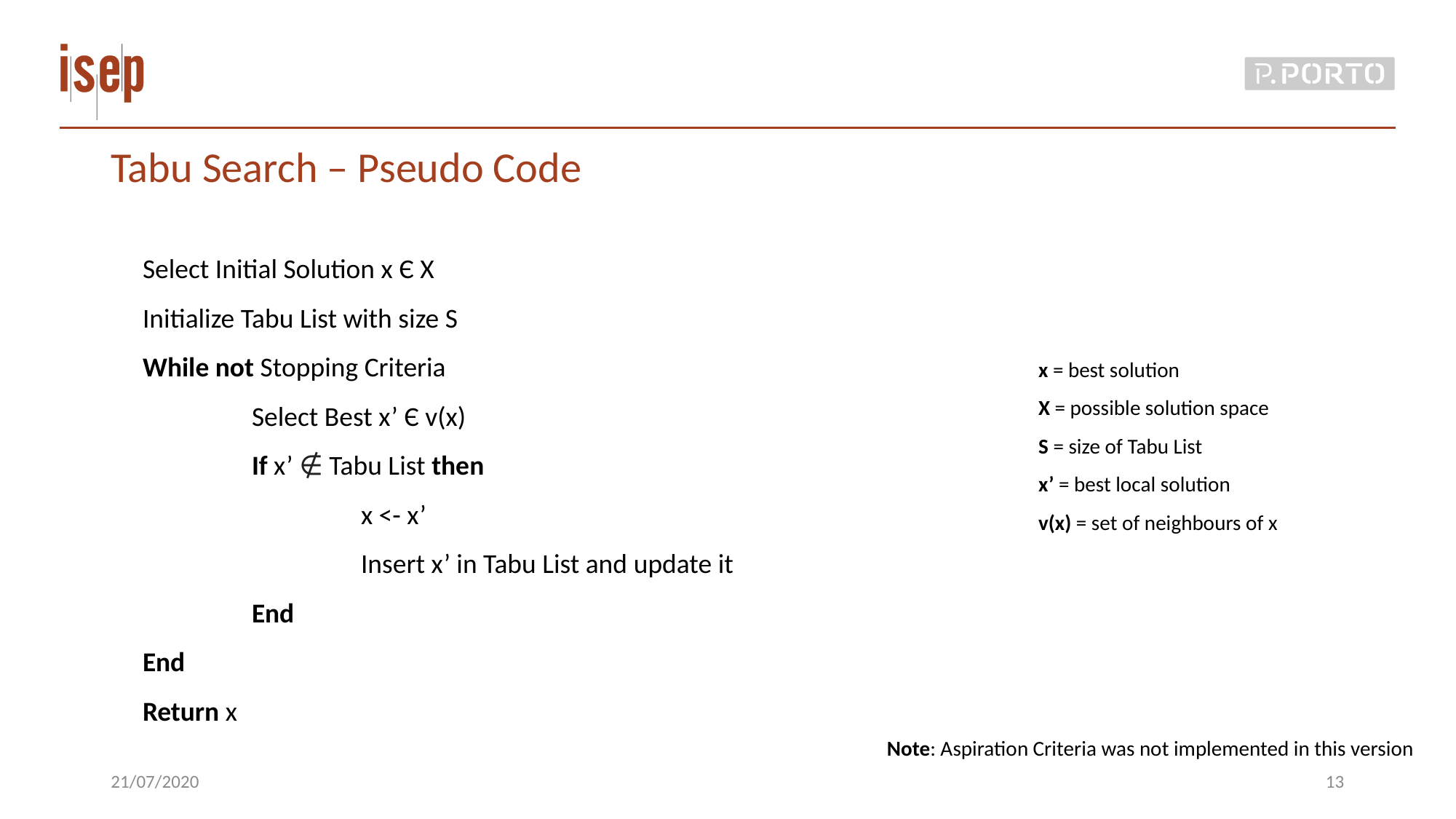

# Tabu Search – Pseudo Code
Select Initial Solution x Є X
Initialize Tabu List with size S
While not Stopping Criteria
	Select Best x’ Є v(x)
	If x’ ∉ Tabu List then
		x <- x’
		Insert x’ in Tabu List and update it
	End
End
Return x
x = best solution
X = possible solution space
S = size of Tabu List
x’ = best local solution
v(x) = set of neighbours of x

Note: Aspiration Criteria was not implemented in this version
21/07/2020
13